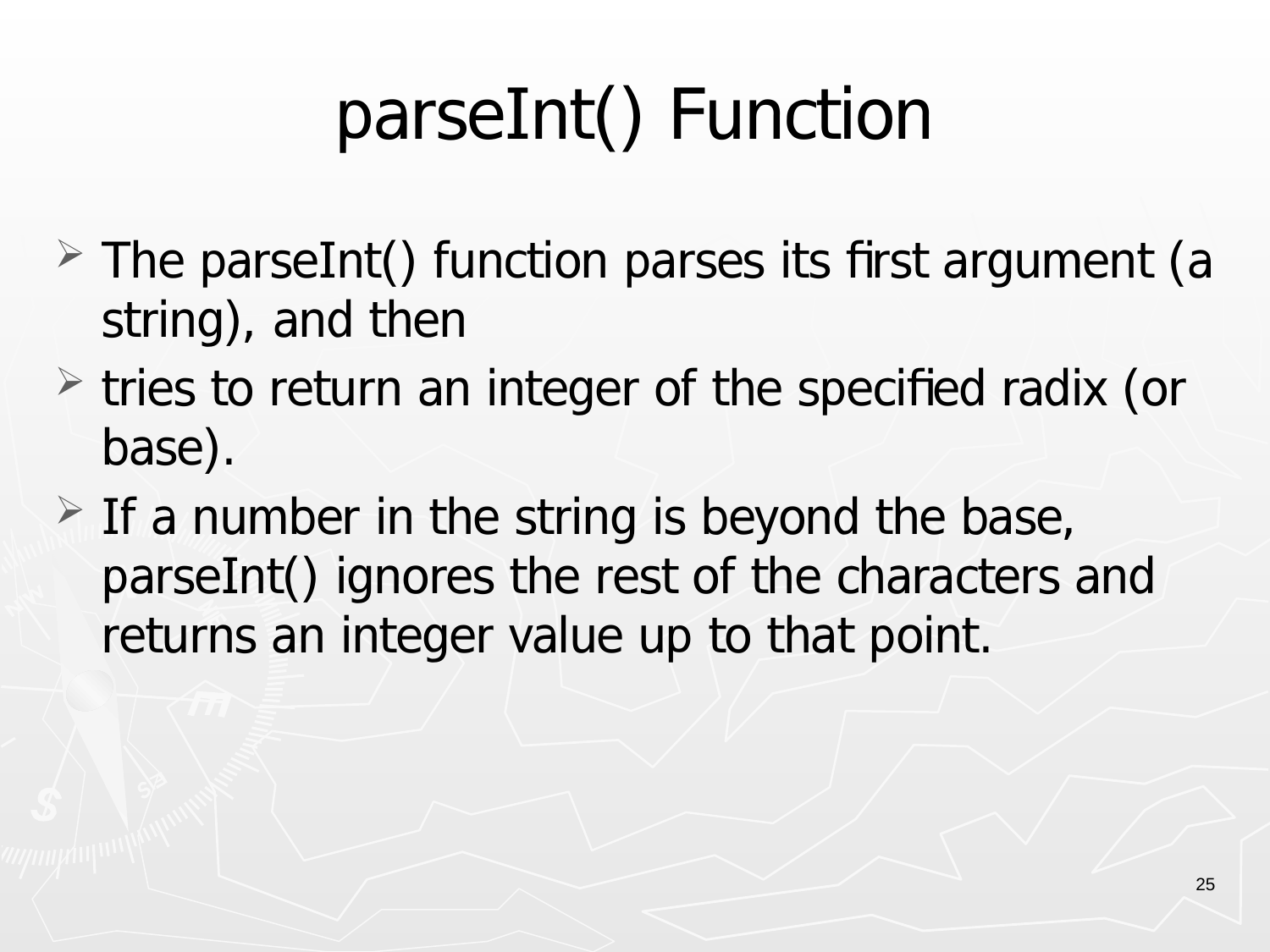

# parseInt() Function
The parseInt() function parses its first argument (a string), and then
tries to return an integer of the specified radix (or base).
If a number in the string is beyond the base, parseInt() ignores the rest of the characters and returns an integer value up to that point.
25